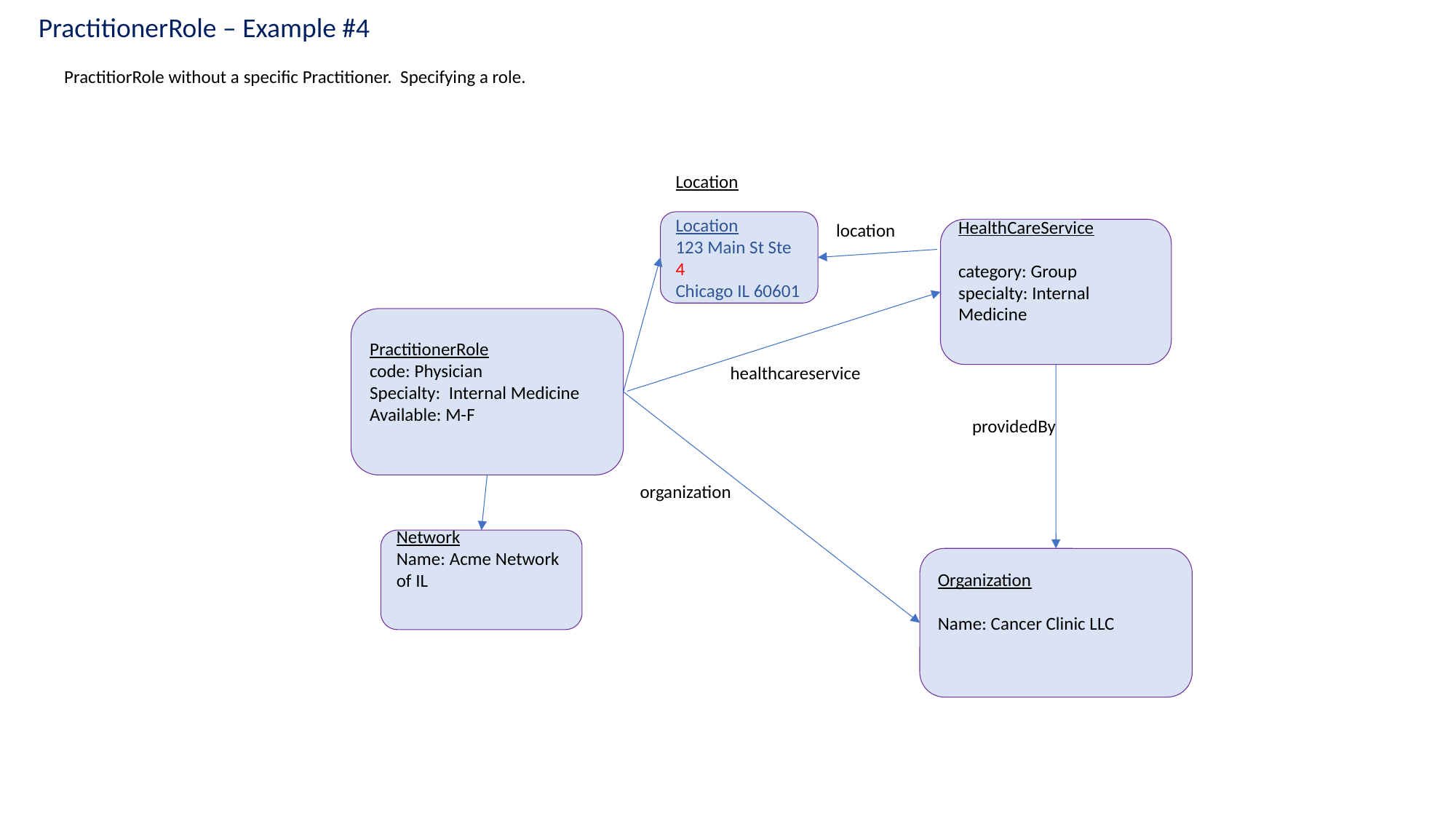

PractitionerRole – Example #4
# PractitiorRole without a specific Practitioner.  Specifying a role.
Location
Location
123 Main St Ste 4
Chicago IL 60601

location
HealthCareService
category: Group
specialty: Internal Medicine
PractitionerRole
code: Physician
Specialty:  Internal Medicine
Available: M-F
healthcareservice
providedBy
organization
Network
Name: Acme Network of IL
Organization
Name: Cancer Clinic LLC